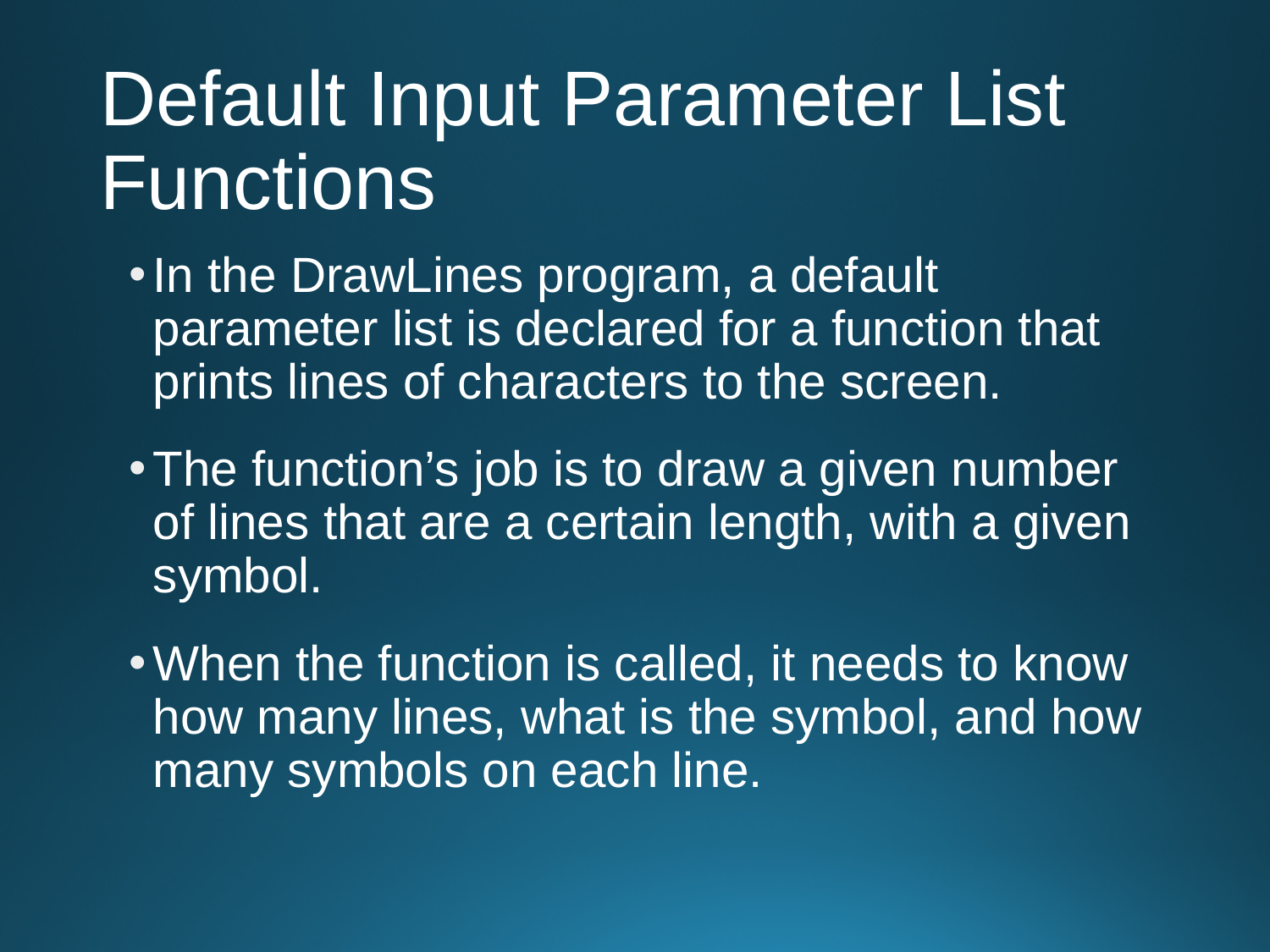

# Default Input Parameter List Functions
In the DrawLines program, a default parameter list is declared for a function that prints lines of characters to the screen.
The function’s job is to draw a given number of lines that are a certain length, with a given symbol.
When the function is called, it needs to know how many lines, what is the symbol, and how many symbols on each line.